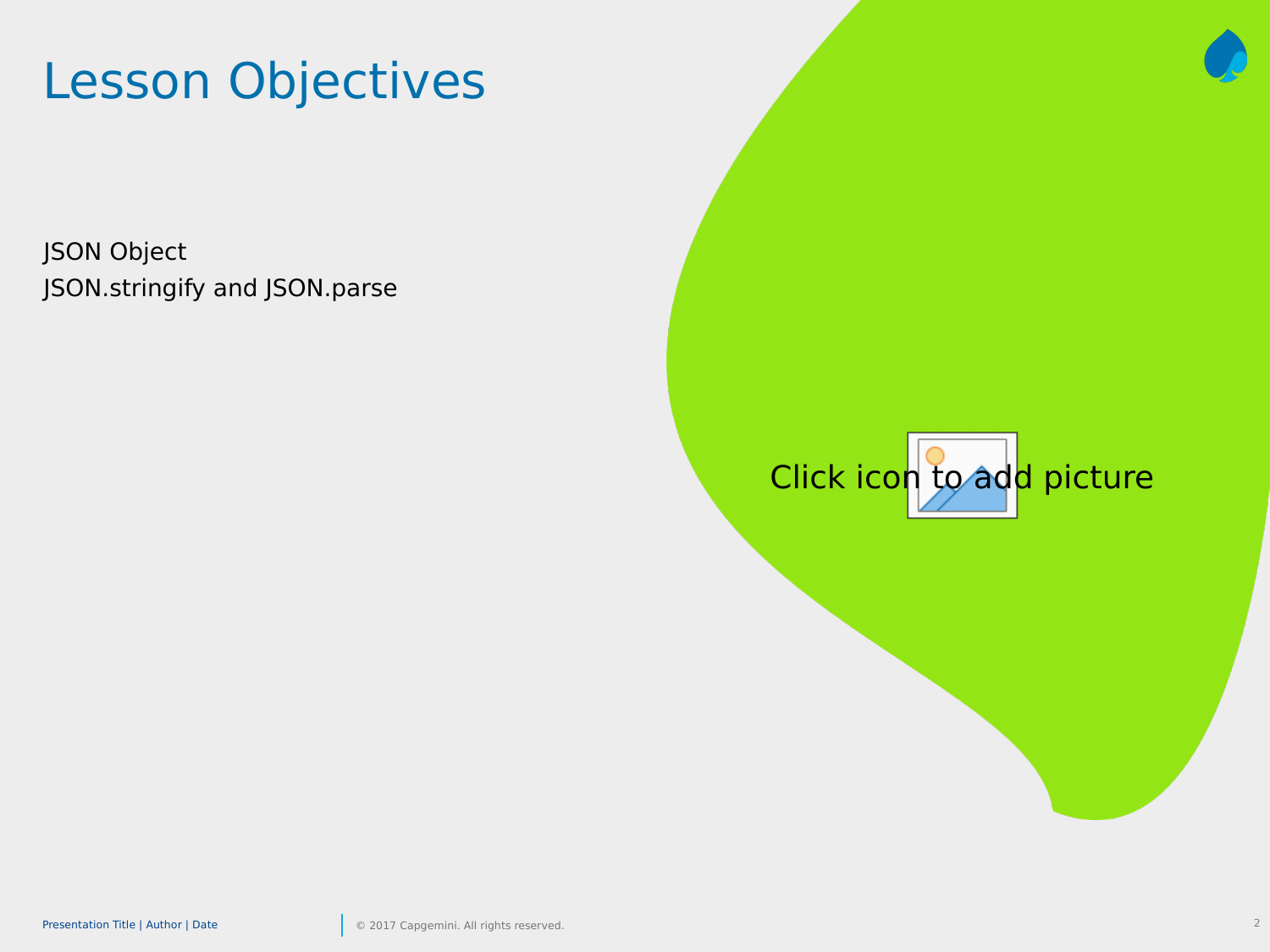

# Lesson Objectives

JSON Object
JSON.stringify and JSON.parse